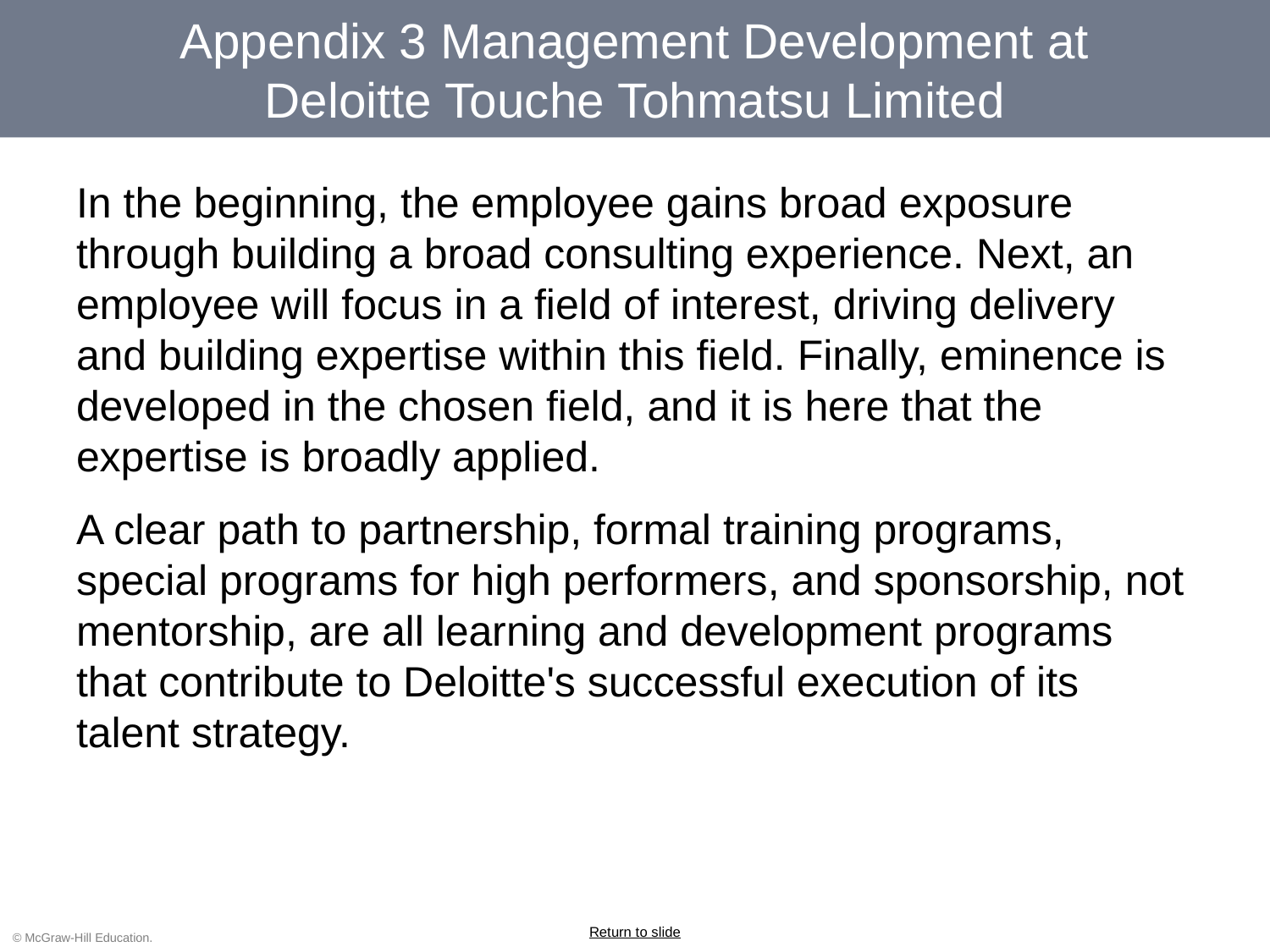

# Appendix 3 Management Development at Deloitte Touche Tohmatsu Limited
In the beginning, the employee gains broad exposure through building a broad consulting experience. Next, an employee will focus in a field of interest, driving delivery and building expertise within this field. Finally, eminence is developed in the chosen field, and it is here that the expertise is broadly applied.
A clear path to partnership, formal training programs, special programs for high performers, and sponsorship, not mentorship, are all learning and development programs that contribute to Deloitte's successful execution of its talent strategy.
Return to slide